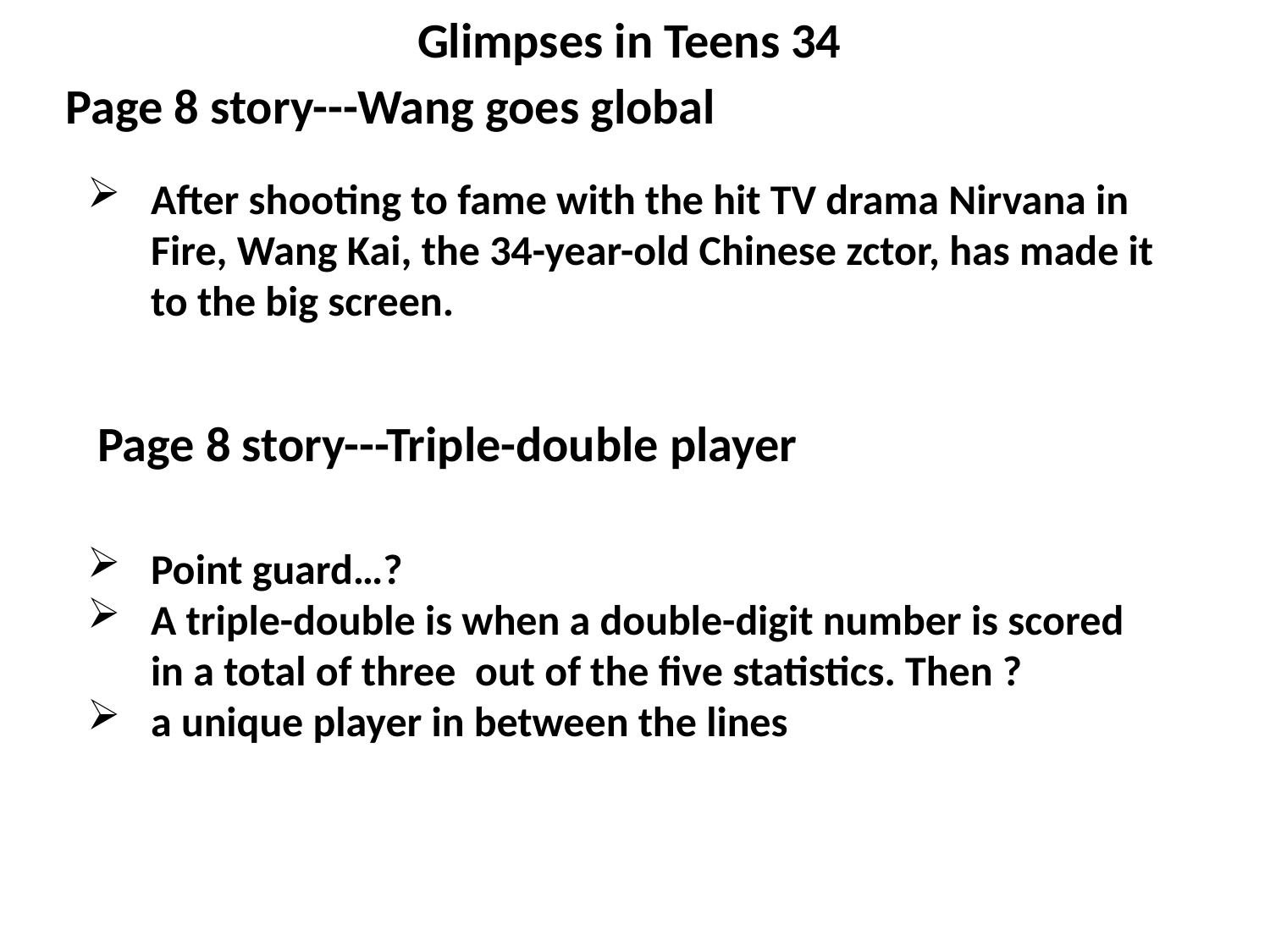

Glimpses in Teens 34
Page 8 story---Wang goes global
After shooting to fame with the hit TV drama Nirvana in Fire, Wang Kai, the 34-year-old Chinese zctor, has made it to the big screen.

Page 8 story---Triple-double player
Point guard…?
A triple-double is when a double-digit number is scored in a total of three  out of the five statistics. Then ?
a unique player in between the lines